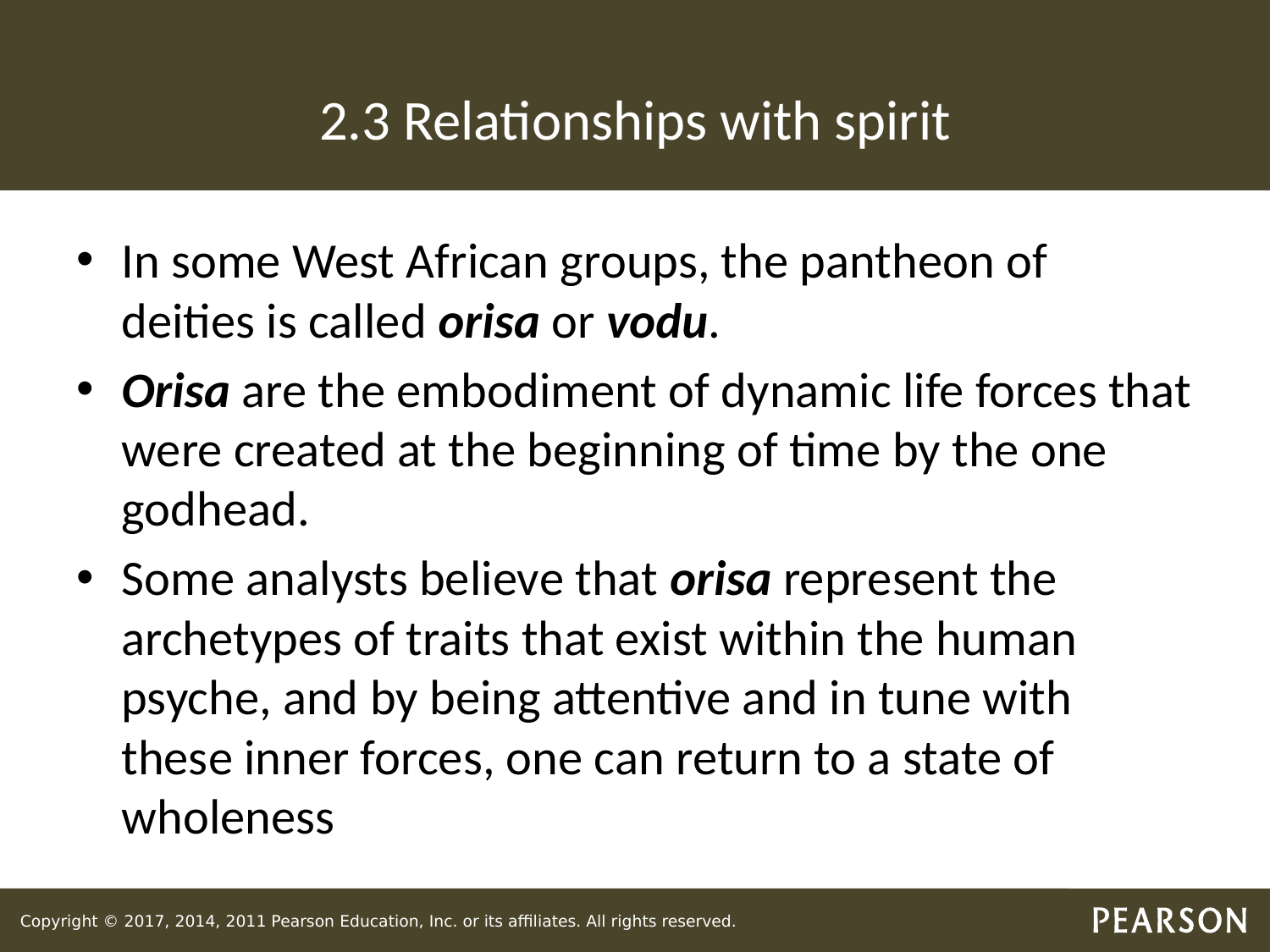

# 2.3 Relationships with spirit
In some West African groups, the pantheon of deities is called orisa or vodu.
Orisa are the embodiment of dynamic life forces that were created at the beginning of time by the one godhead.
Some analysts believe that orisa represent the archetypes of traits that exist within the human psyche, and by being attentive and in tune with these inner forces, one can return to a state of wholeness